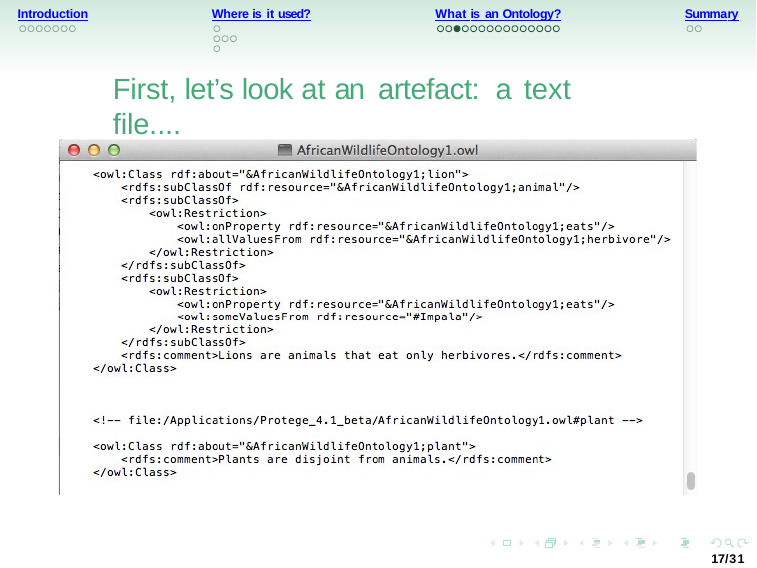

Introduction
Where is  it used?
What is  an Ontology?
Summary

First, let’s look at an  artefact:  a  text file....

17/31